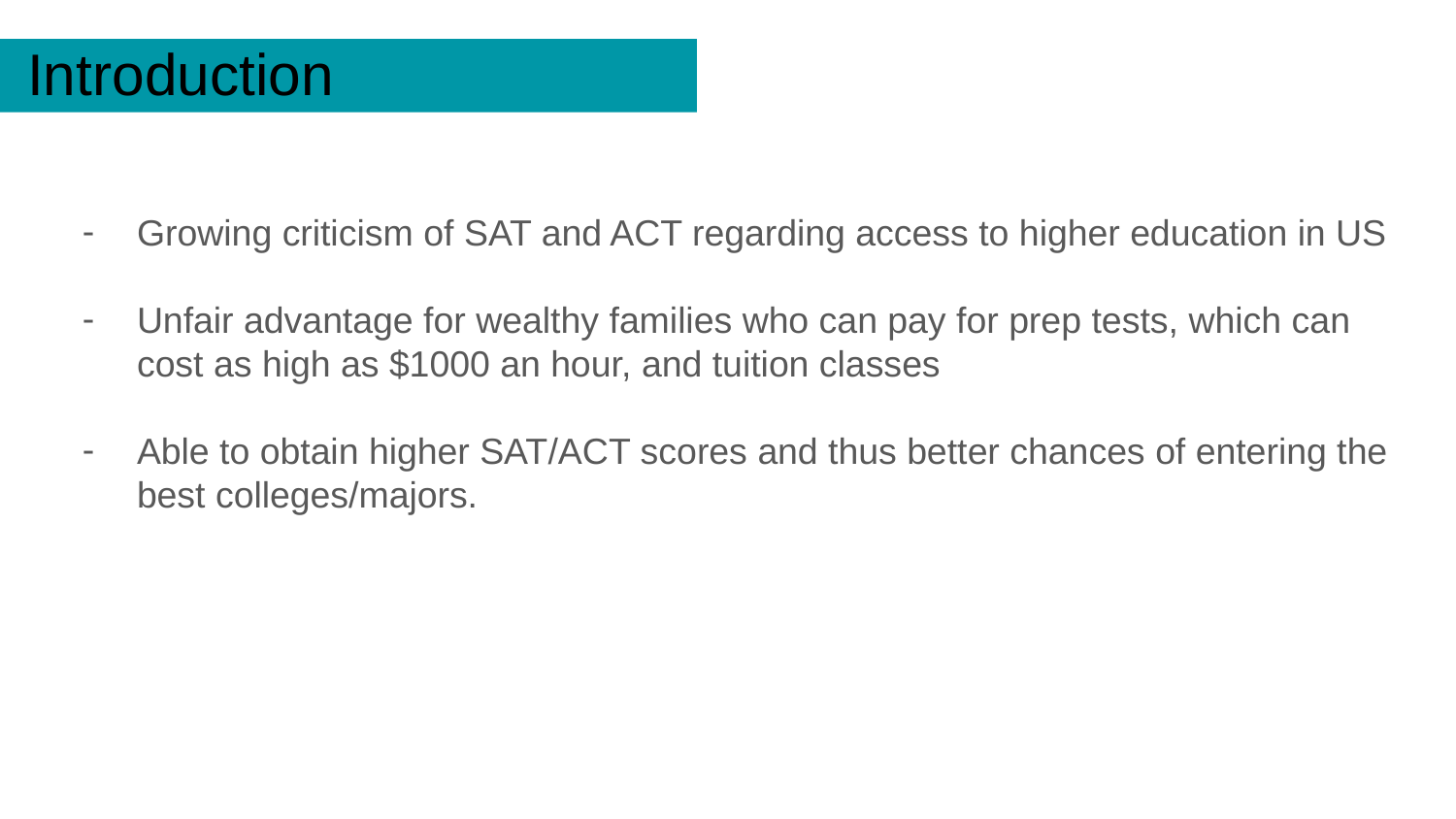

# Introduction

Growing criticism of SAT and ACT regarding access to higher education in US

Unfair advantage for wealthy families who can pay for prep tests, which can cost as high as $1000 an hour, and tuition classes

Able to obtain higher SAT/ACT scores and thus better chances of entering the best colleges/majors.